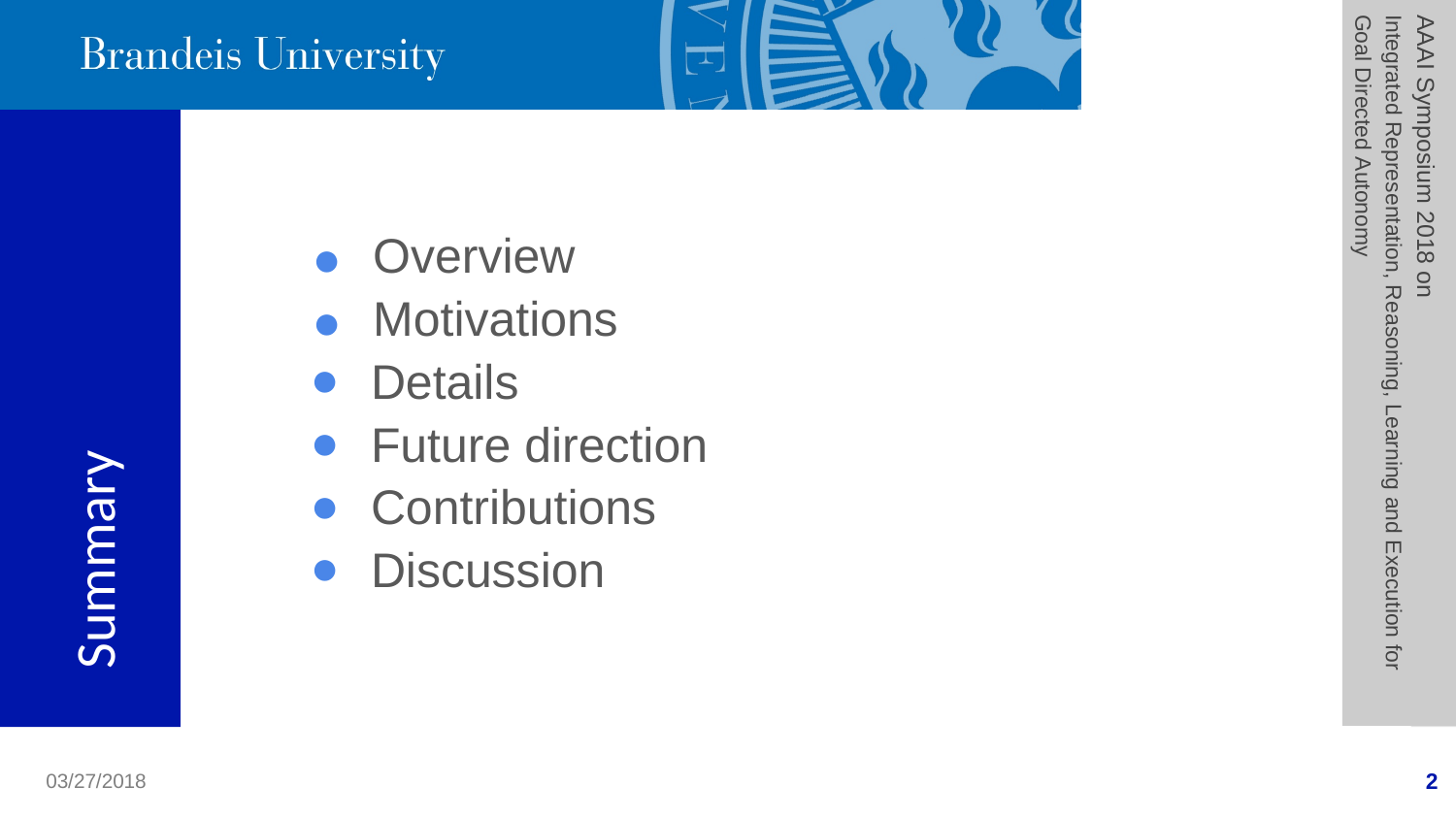

Overview
Motivations
Details
Future direction
Contributions
Discussion
AAAI Symposium 2018 on
Integrated Representation, Reasoning, Learning and Execution for Goal Directed Autonomy
# Summary
Submit to AAAI Symposium 2018 on
Integrated Representation, Reasoning, and Learning in Robotics
03/27/2018
2